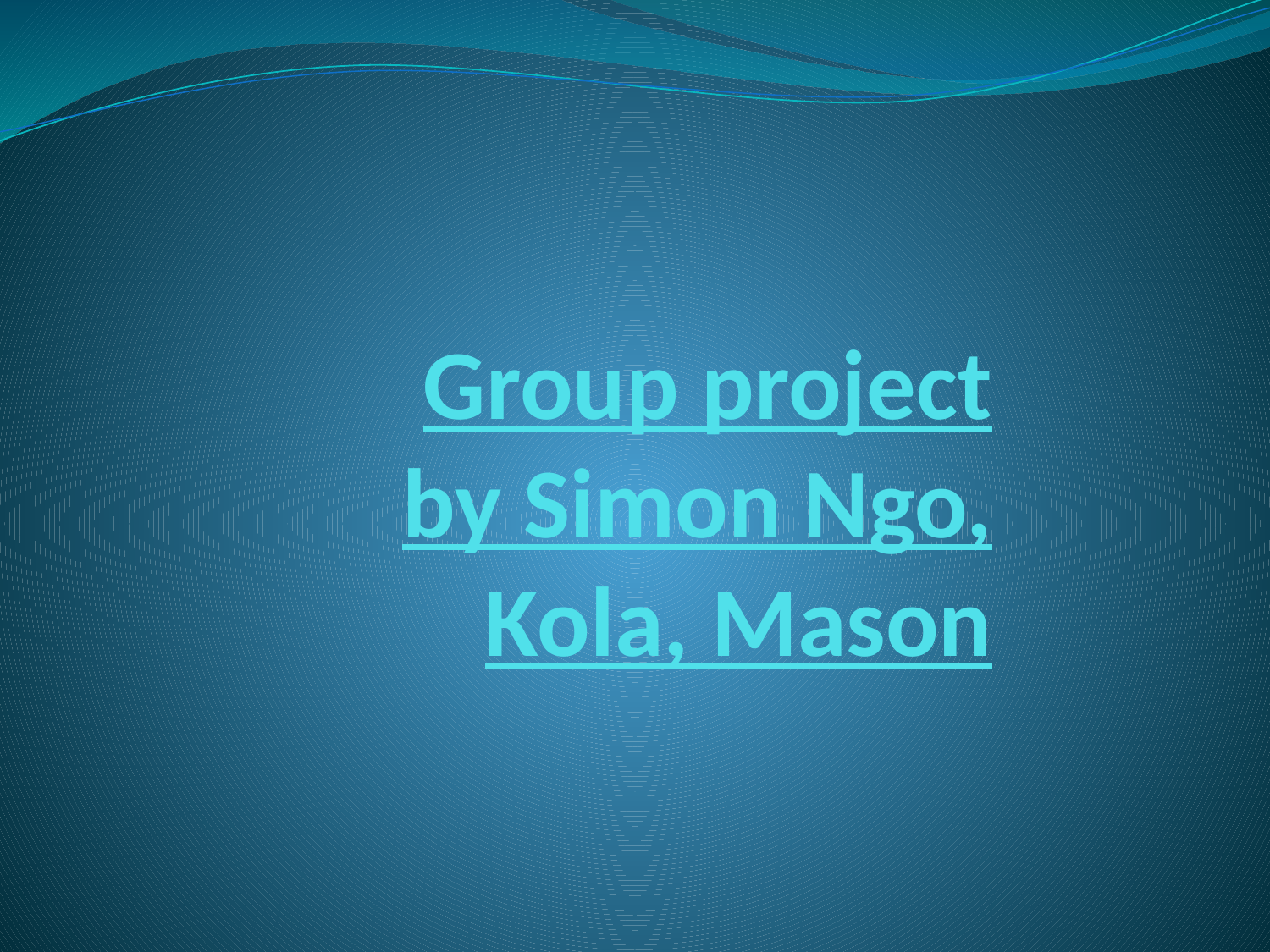

# Group project by Simon Ngo, Kola, Mason